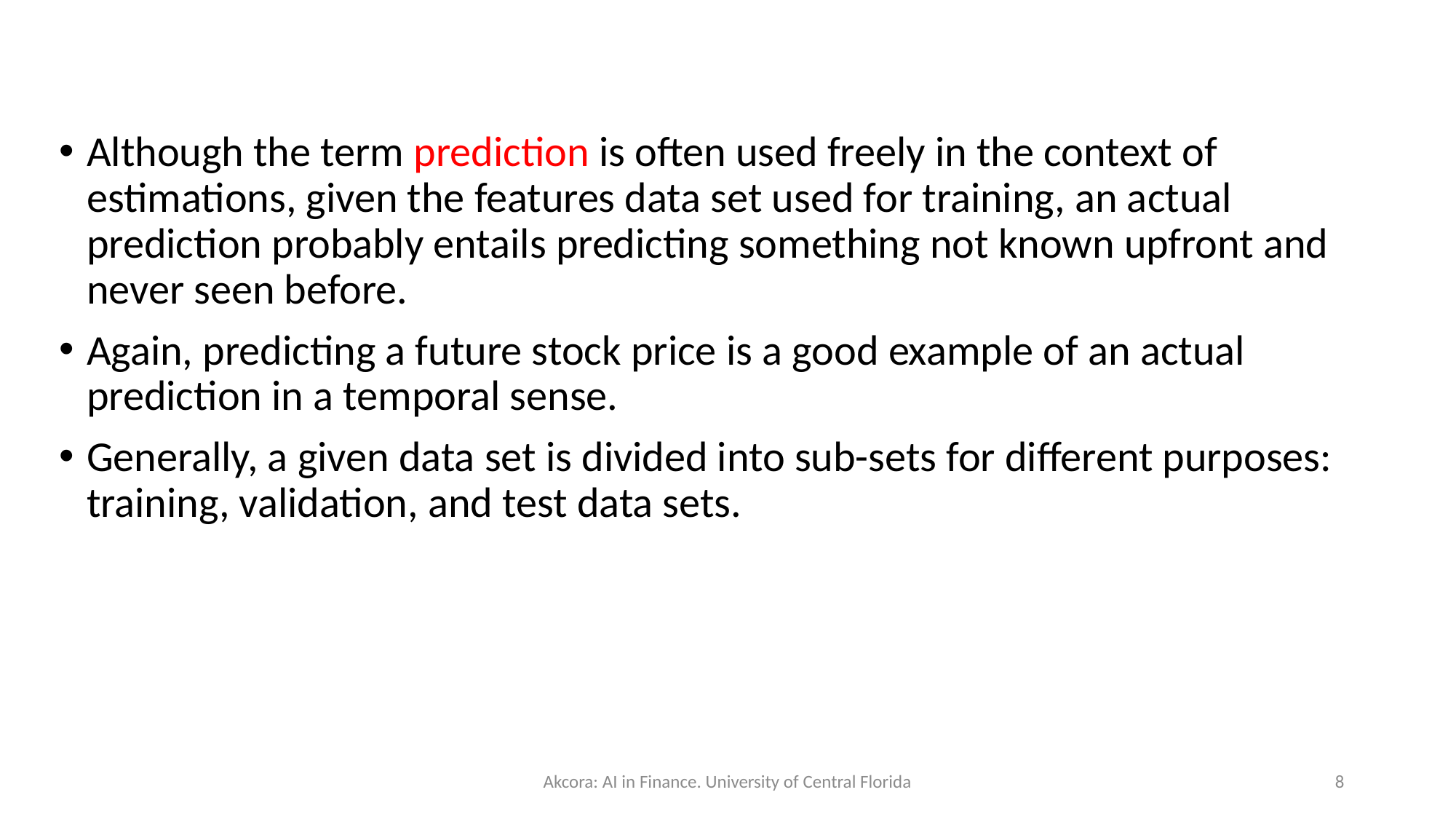

#
Although the term prediction is often used freely in the context of estimations, given the features data set used for training, an actual prediction probably entails predicting something not known upfront and never seen before.
Again, predicting a future stock price is a good example of an actual prediction in a temporal sense.
Generally, a given data set is divided into sub-sets for different purposes: training, validation, and test data sets.

Akcora: AI in Finance. University of Central Florida
8